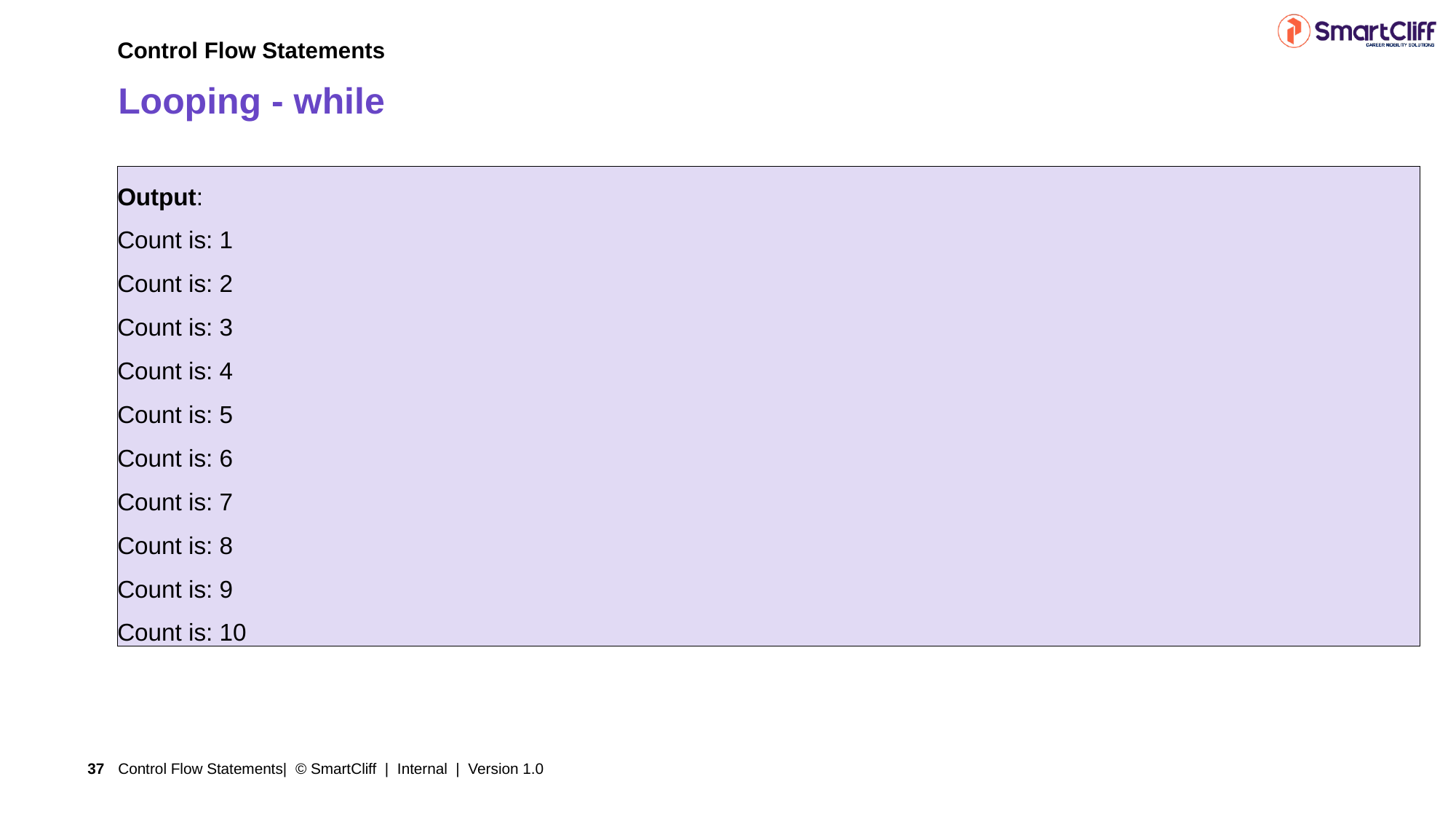

Control Flow Statements
# Looping - while
Output:
Count is: 1
Count is: 2
Count is: 3
Count is: 4
Count is: 5
Count is: 6
Count is: 7
Count is: 8
Count is: 9
Count is: 10

Control Flow Statements|  © SmartCliff  |  Internal  |  Version 1.0
37